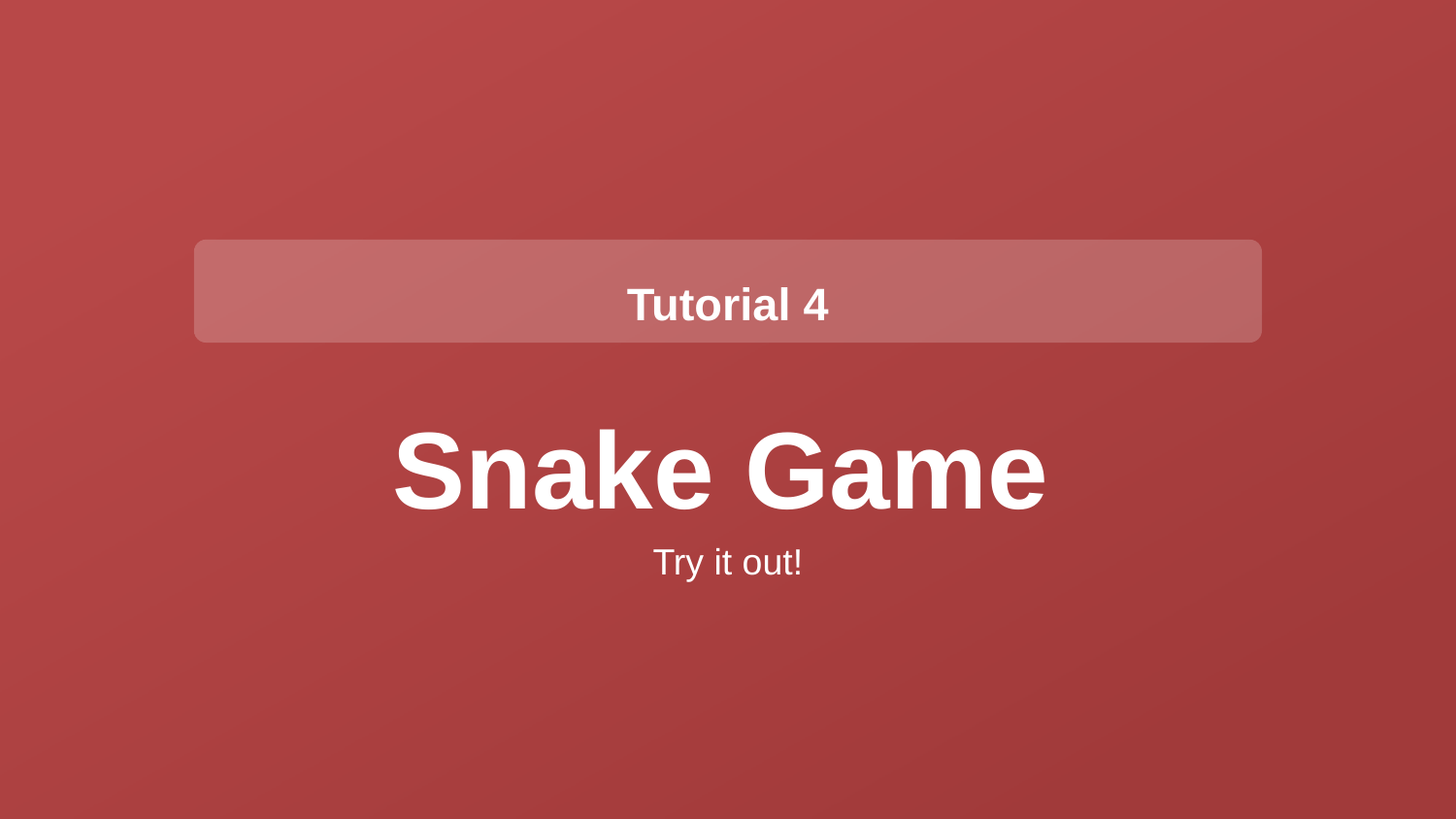

Tutorial 4
Snake Game
Try it out!